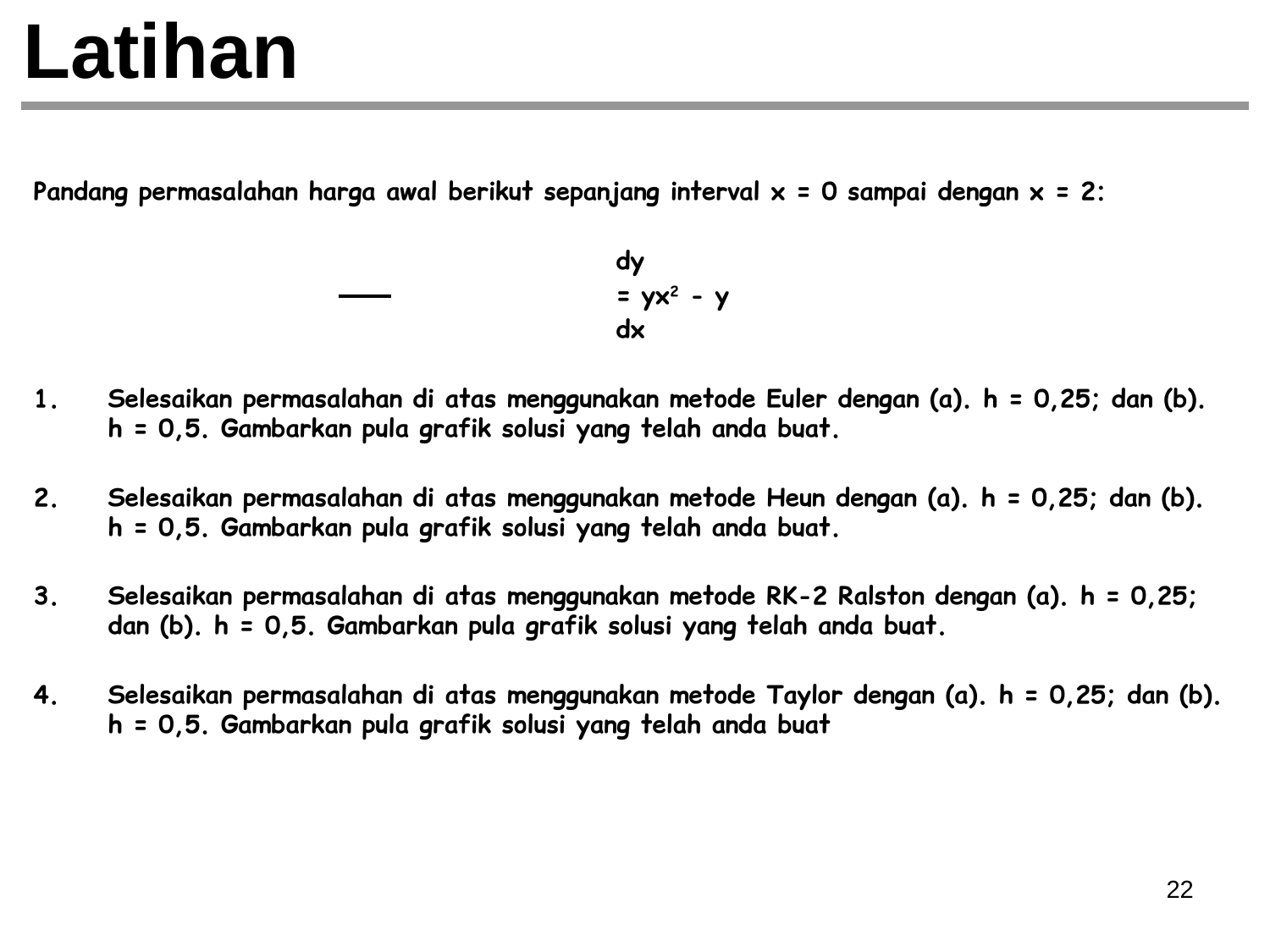

# Latihan
Pandang permasalahan harga awal berikut sepanjang interval x = 0 sampai dengan x = 2:

					dy
			      		= yx2 - y
					dx

Selesaikan permasalahan di atas menggunakan metode Euler dengan (a). h = 0,25; dan (b). h = 0,5. Gambarkan pula grafik solusi yang telah anda buat.

Selesaikan permasalahan di atas menggunakan metode Heun dengan (a). h = 0,25; dan (b). h = 0,5. Gambarkan pula grafik solusi yang telah anda buat.

Selesaikan permasalahan di atas menggunakan metode RK-2 Ralston dengan (a). h = 0,25; dan (b). h = 0,5. Gambarkan pula grafik solusi yang telah anda buat.

Selesaikan permasalahan di atas menggunakan metode Taylor dengan (a). h = 0,25; dan (b). h = 0,5. Gambarkan pula grafik solusi yang telah anda buat
22